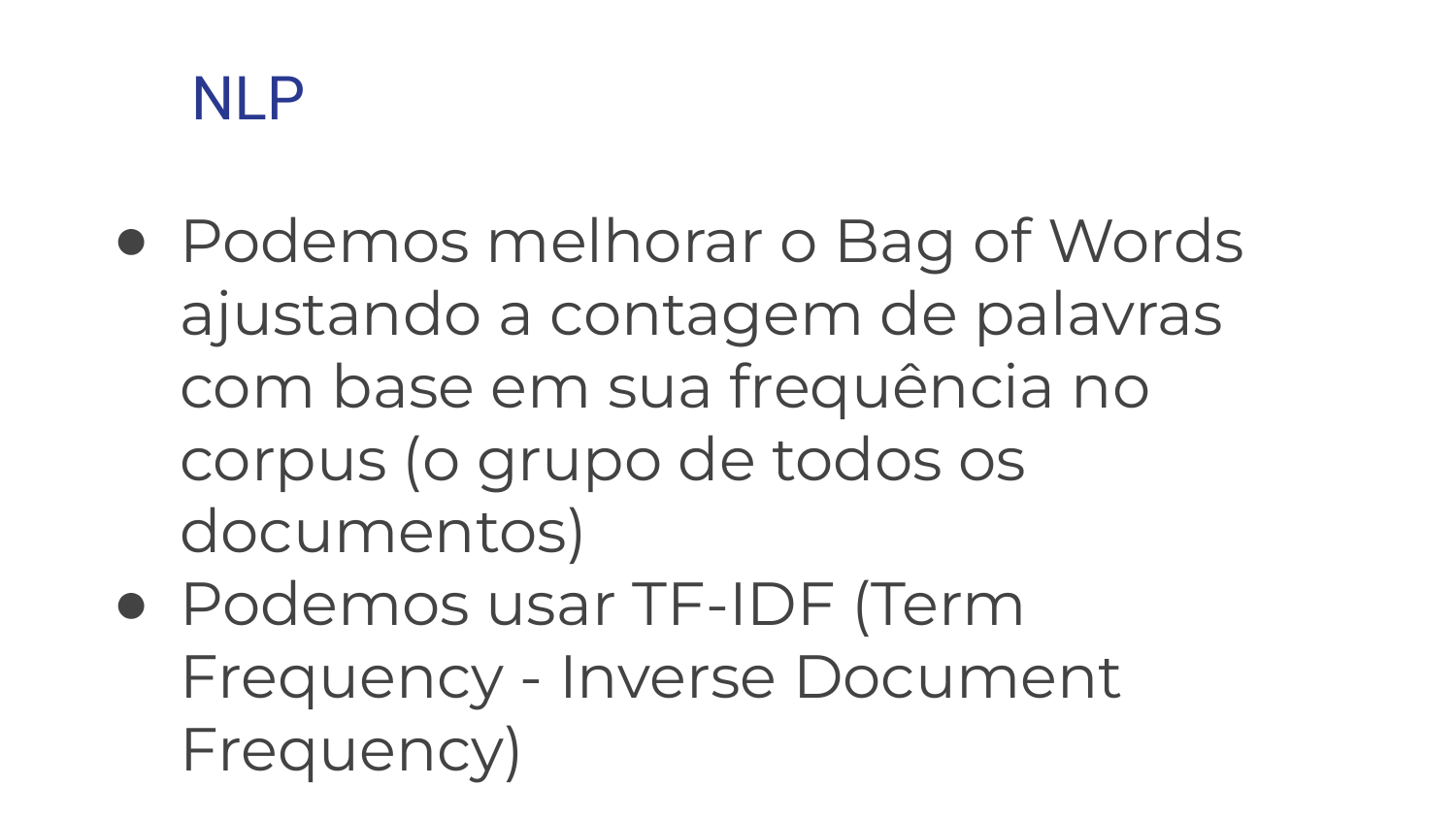

NLP
Podemos melhorar o Bag of Words ajustando a contagem de palavras com base em sua frequência no corpus (o grupo de todos os documentos)
Podemos usar TF-IDF (Term Frequency - Inverse Document Frequency)